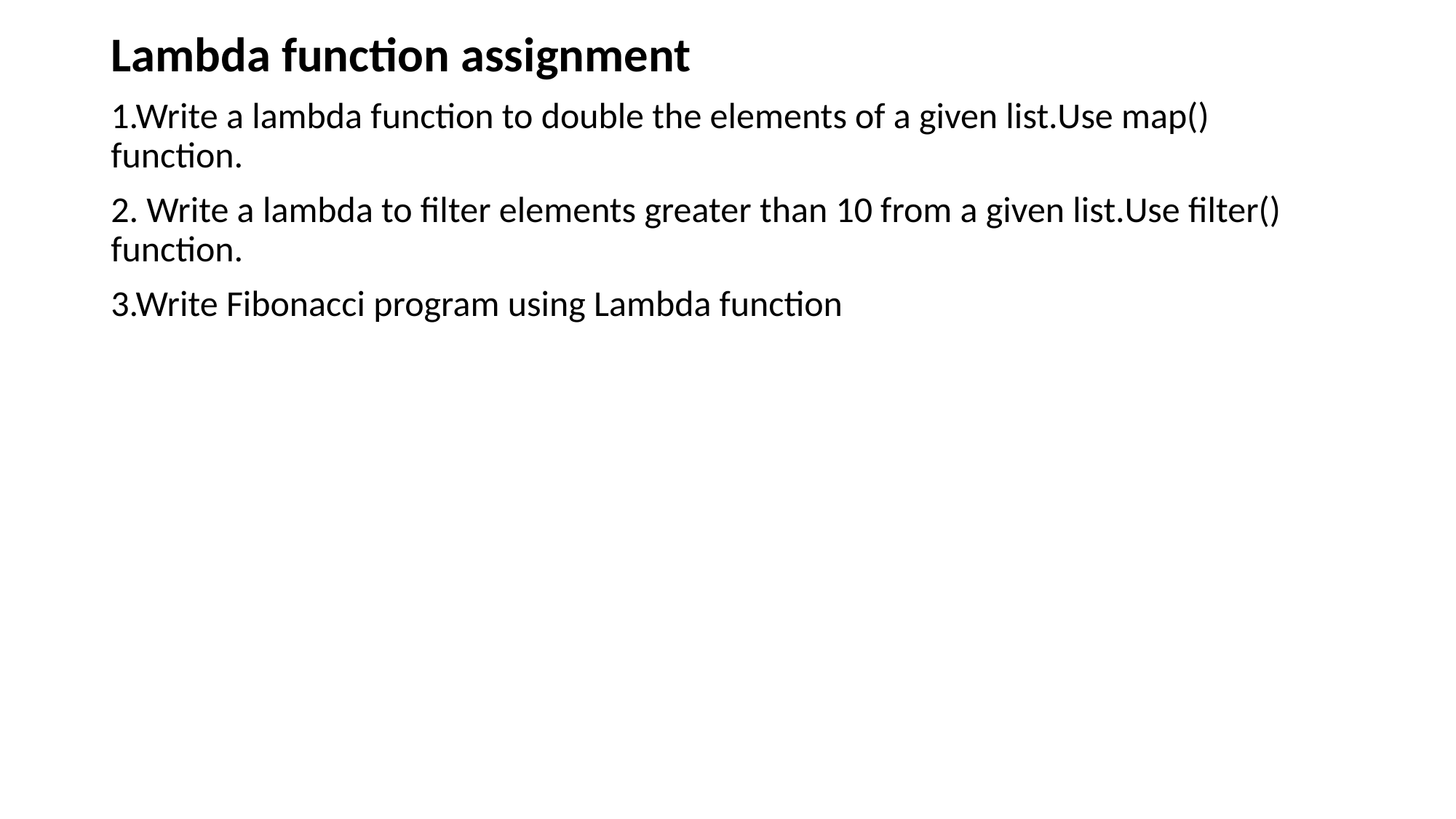

Lambda function assignment
1.Write a lambda function to double the elements of a given list.Use map() function.
2. Write a lambda to filter elements greater than 10 from a given list.Use filter() function.
3.Write Fibonacci program using Lambda function

#